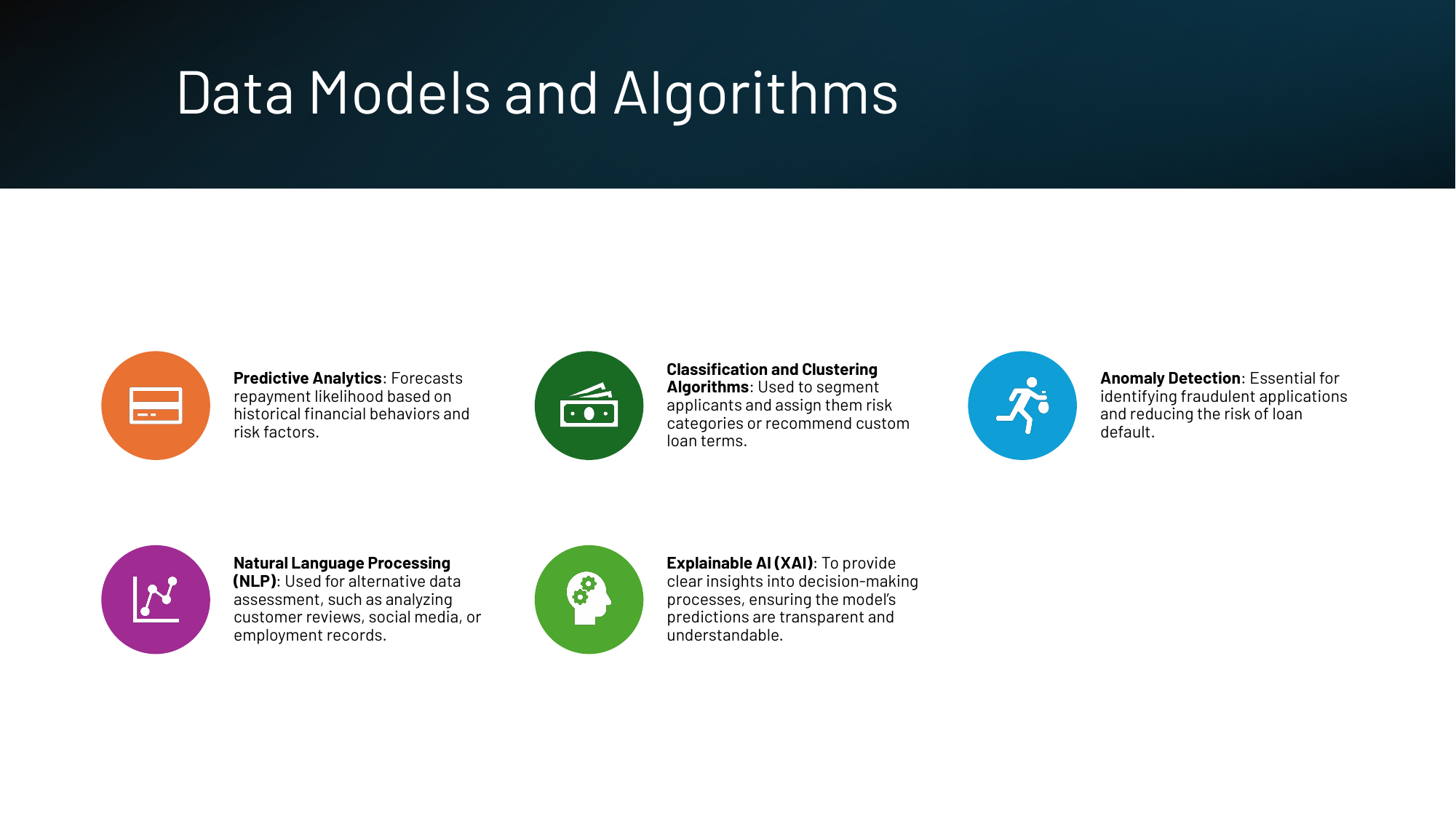

# Data Models and Algorithms
Predictive Analytics: Forecasts repayment likelihood based on historical financial behaviors and risk factors.
Classification and Clustering Algorithms: Used to segment applicants and assign them risk categories or recommend custom loan terms.
Anomaly Detection: Essential for identifying fraudulent applications and reducing the risk of loan default.
Natural Language Processing (NLP): Used for alternative data assessment, such as analyzing customer reviews, social media, or employment records.
Explainable AI (XAI): To provide clear insights into decision-making processes, ensuring the model’s predictions are transparent and understandable.